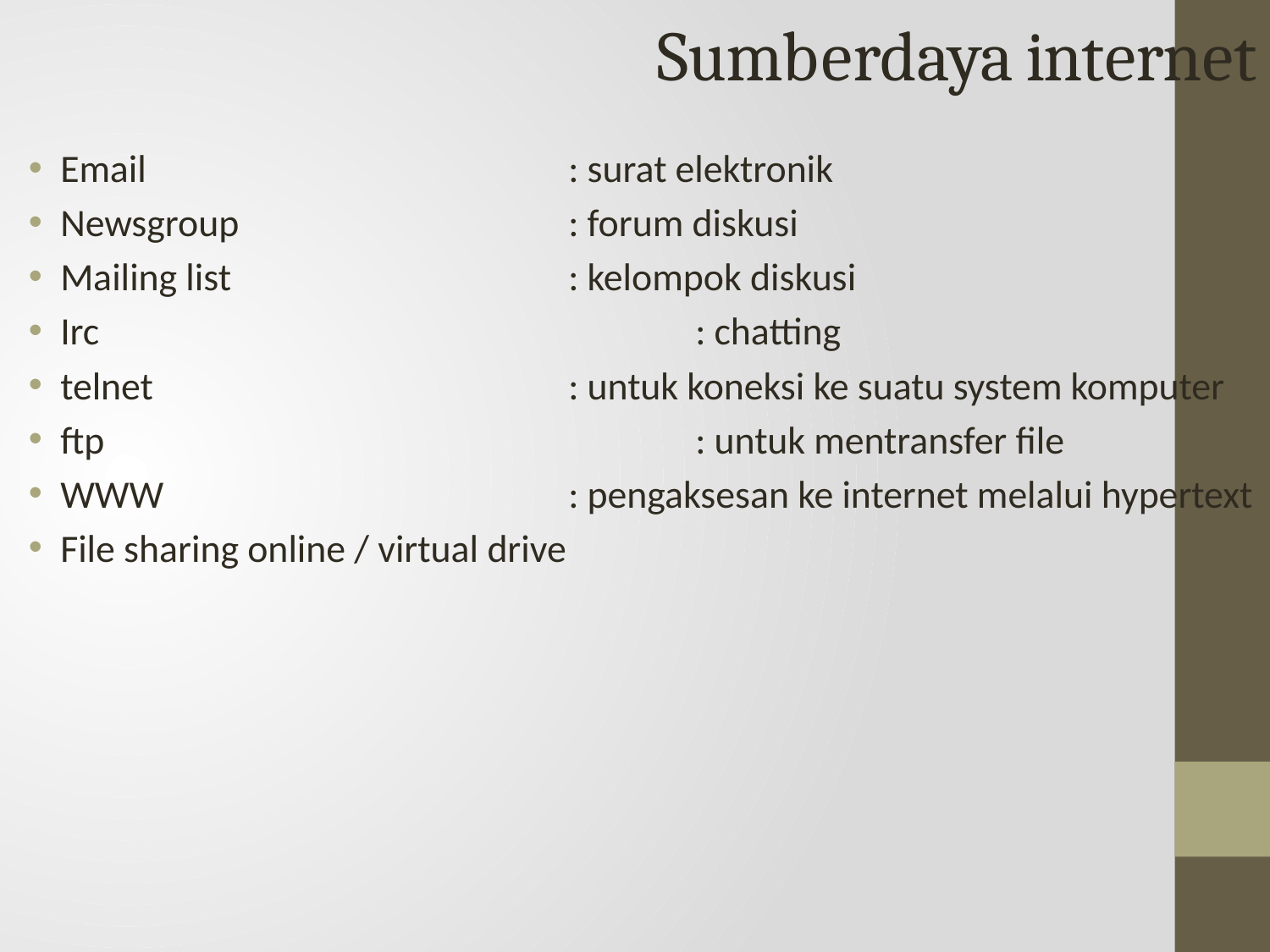

# Sumberdaya internet
Email				: surat elektronik
Newsgroup			: forum diskusi
Mailing list			: kelompok diskusi
Irc					: chatting
telnet				: untuk koneksi ke suatu system komputer
ftp					: untuk mentransfer file
WWW				: pengaksesan ke internet melalui hypertext
File sharing online / virtual drive